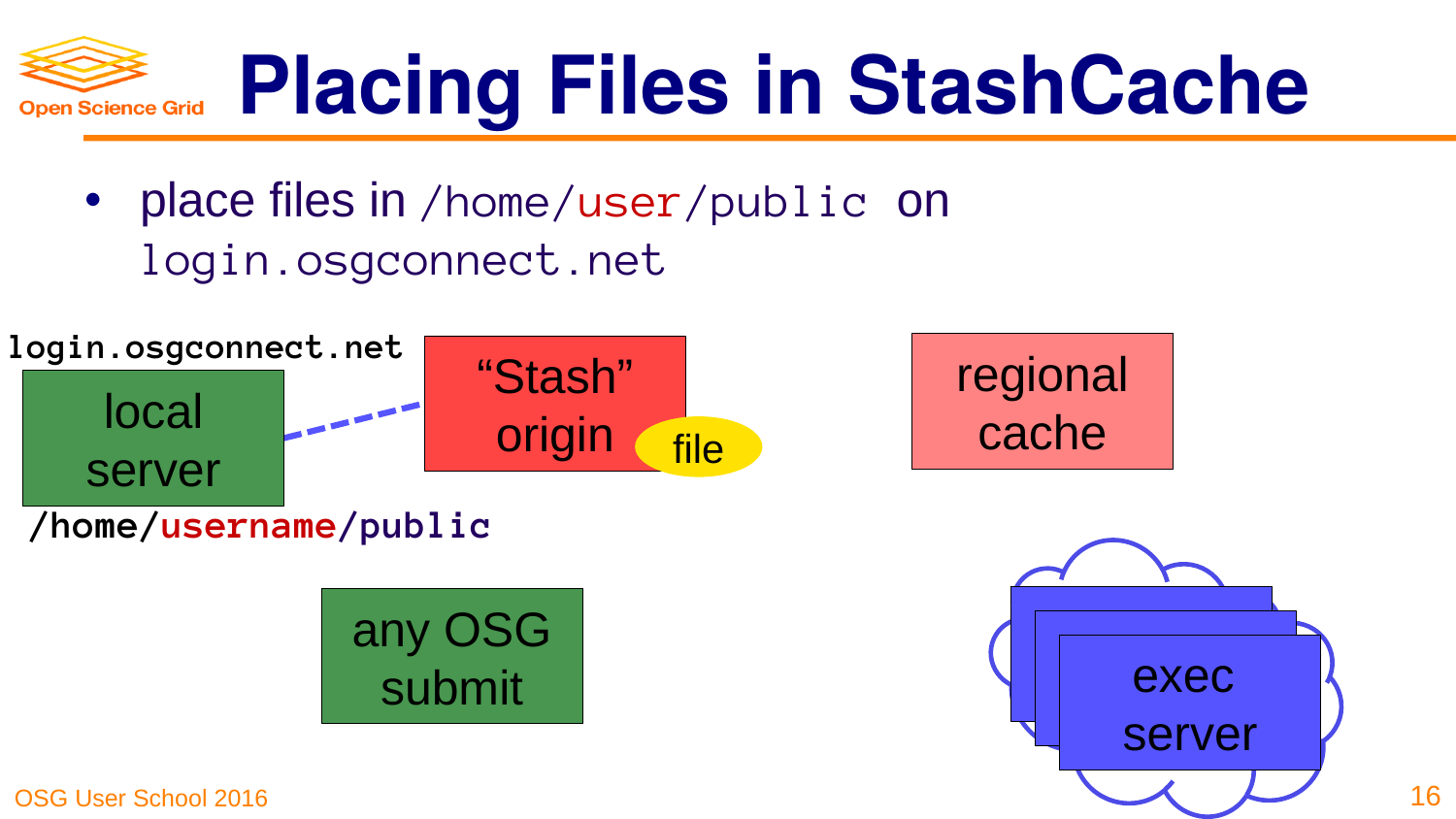

# Placing Files in StashCache
place files in /home/user/public on login.osgconnect.net
login.osgconnect.net
regional cache
“Stash” origin
local server
file

/home/username/public

exec  server
any OSG submit
exec  server
exec  server
16